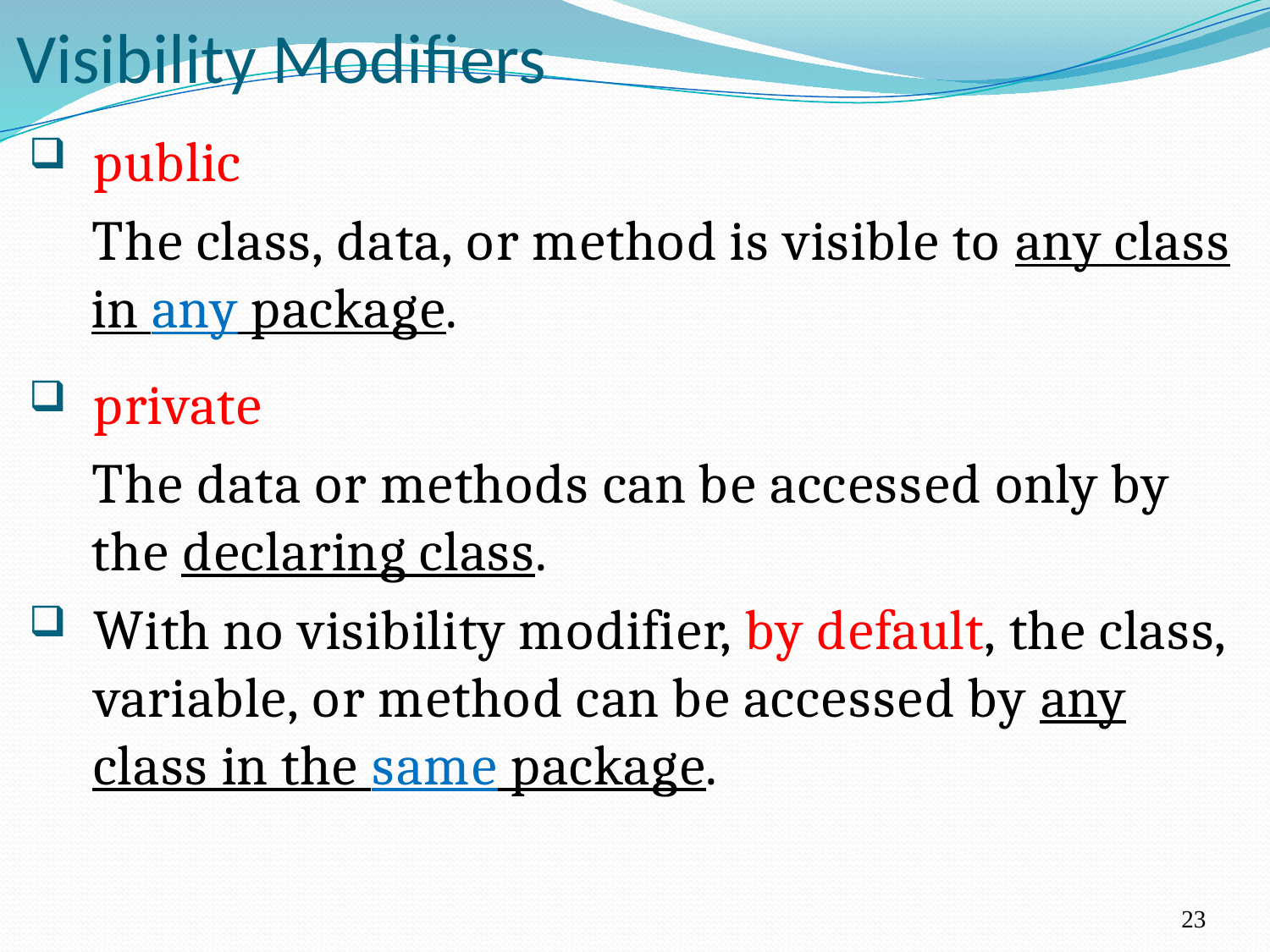

# Visibility Modifiers
public
	The class, data, or method is visible to any class in any package.
private
	The data or methods can be accessed only by the declaring class.
With no visibility modifier, by default, the class, variable, or method can be accessed by any class in the same package.

23